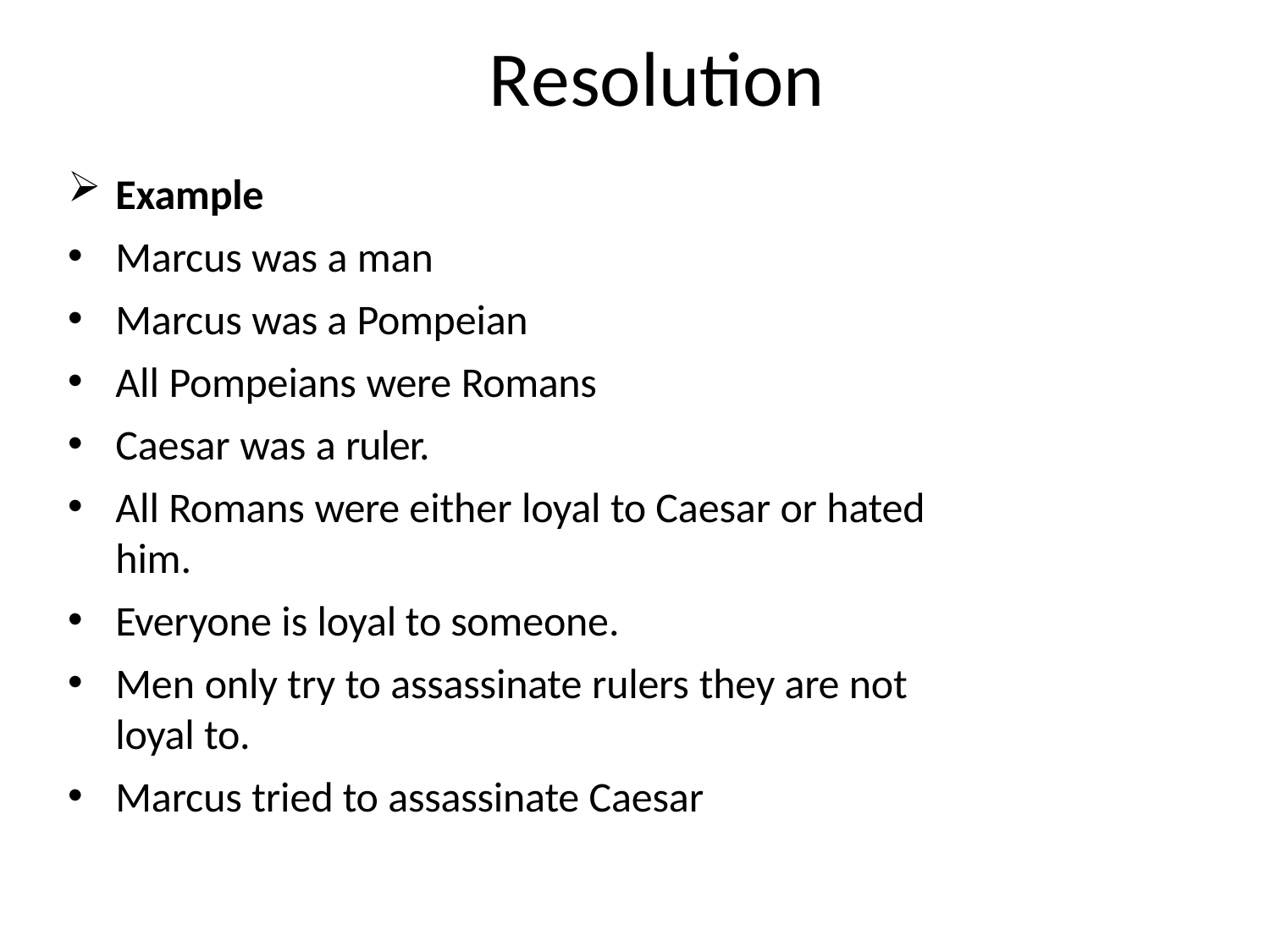

# Resolution
Example
Marcus was a man
Marcus was a Pompeian
All Pompeians were Romans
Caesar was a ruler.
All Romans were either loyal to Caesar or hated him.
Everyone is loyal to someone.
Men only try to assassinate rulers they are not loyal to.
Marcus tried to assassinate Caesar